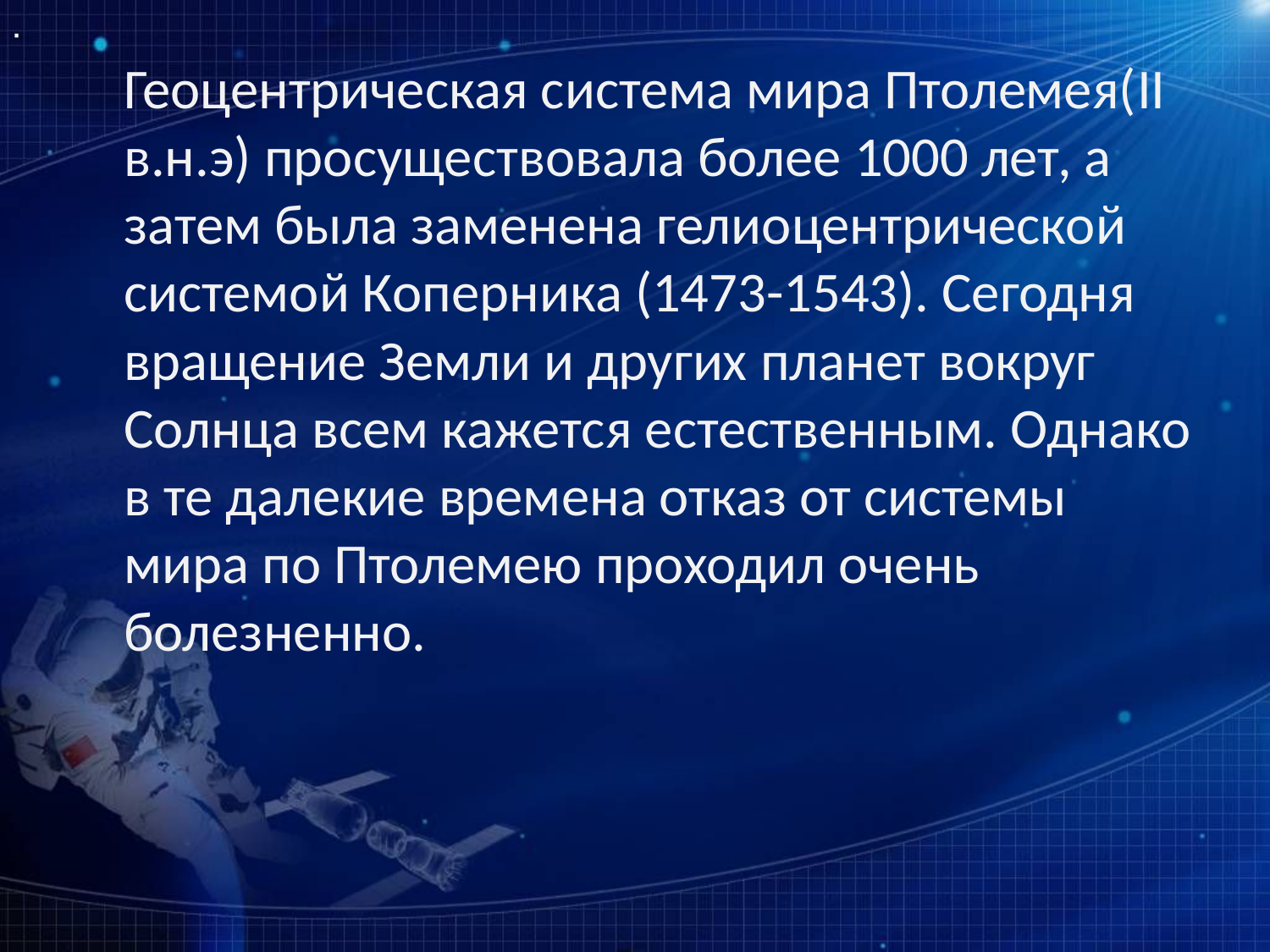

Геоцентрическая система мира Птолемея(II в.н.э) просуществовала более 1000 лет, а затем была заменена гелиоцентрической системой Коперника (1473-1543). Сегодня вращение Земли и других планет вокруг Солнца всем кажется естественным. Однако в те далекие времена отказ от системы мира по Птолемею проходил очень болезненно.